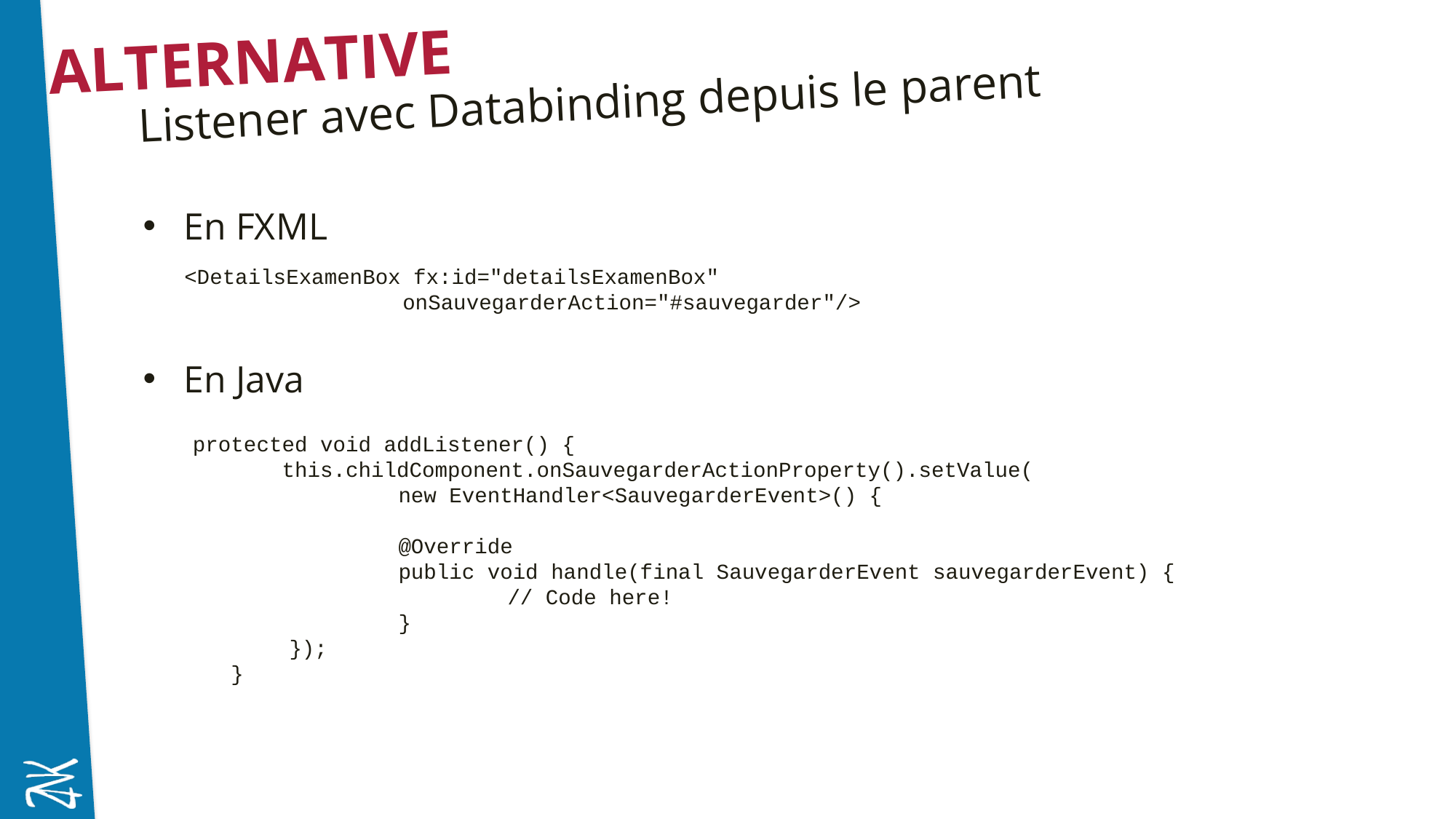

# Alternative
Listener avec Databinding depuis le parent
En FXML

En Java

		<DetailsExamenBox fx:id="detailsExamenBox"
				onSauvegarderAction="#sauvegarder"/>
 protected void addListener() {
        this.childComponent.onSauvegarderActionProperty().setValue(
		new EventHandler<SauvegarderEvent>() {

            	@Override
            	public void handle(final SauvegarderEvent sauvegarderEvent) {
                		// Code here!
            	}
        	});
    }